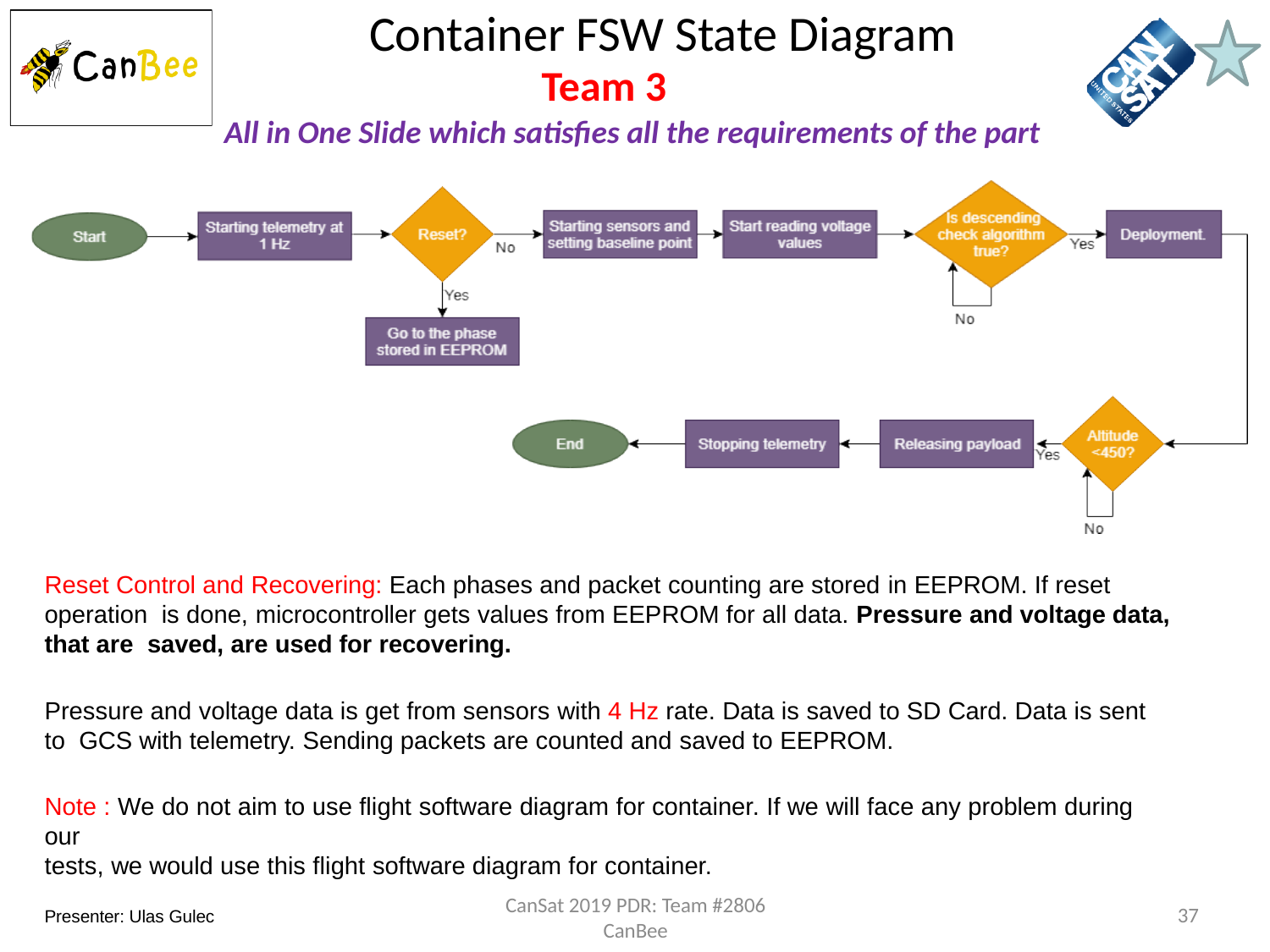

# Container FSW State Diagram

Team Logo
Here
(If You Want)
Team 3
All in One Slide which satisfies all the requirements of the part

Reset Control and Recovering: Each phases and packet counting are stored in EEPROM. If reset operation  is done, microcontroller gets values from EEPROM for all data. Pressure and voltage data, that are  saved, are used for recovering.

Pressure and voltage data is get from sensors with 4 Hz rate. Data is saved to SD Card. Data is sent to  GCS with telemetry. Sending packets are counted and saved to EEPROM.

Note : We do not aim to use flight software diagram for container. If we will face any problem during our
tests, we would use this flight software diagram for container.
37
Presenter: Ulas Gulec
CanSat 2019 PDR: Team #2806 CanBee